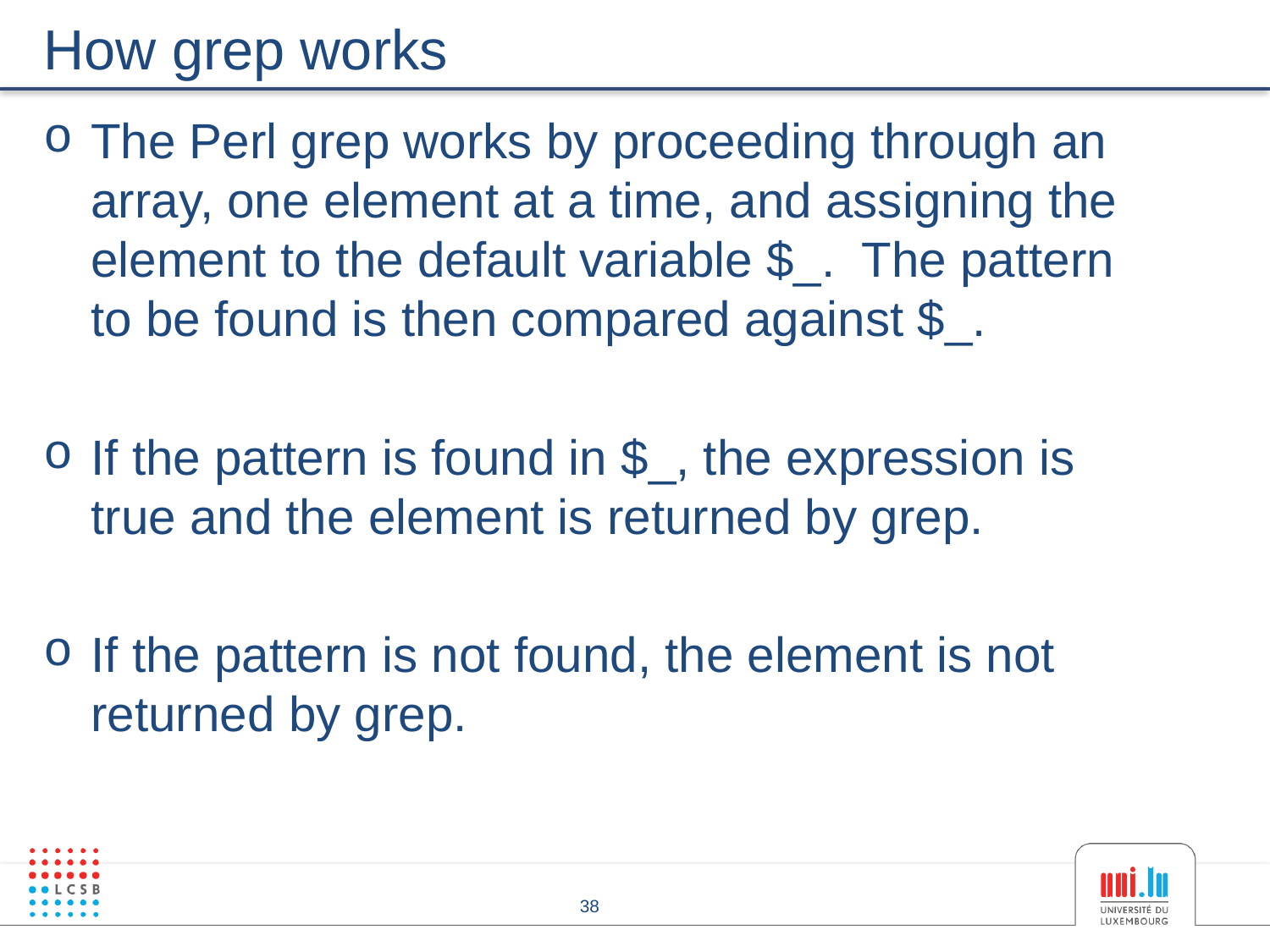

# How grep works
The Perl grep works by proceeding through an array, one element at a time, and assigning the element to the default variable $_.  The pattern to be found is then compared against $_.

If the pattern is found in $_, the expression is true and the element is returned by grep.

If the pattern is not found, the element is not returned by grep.